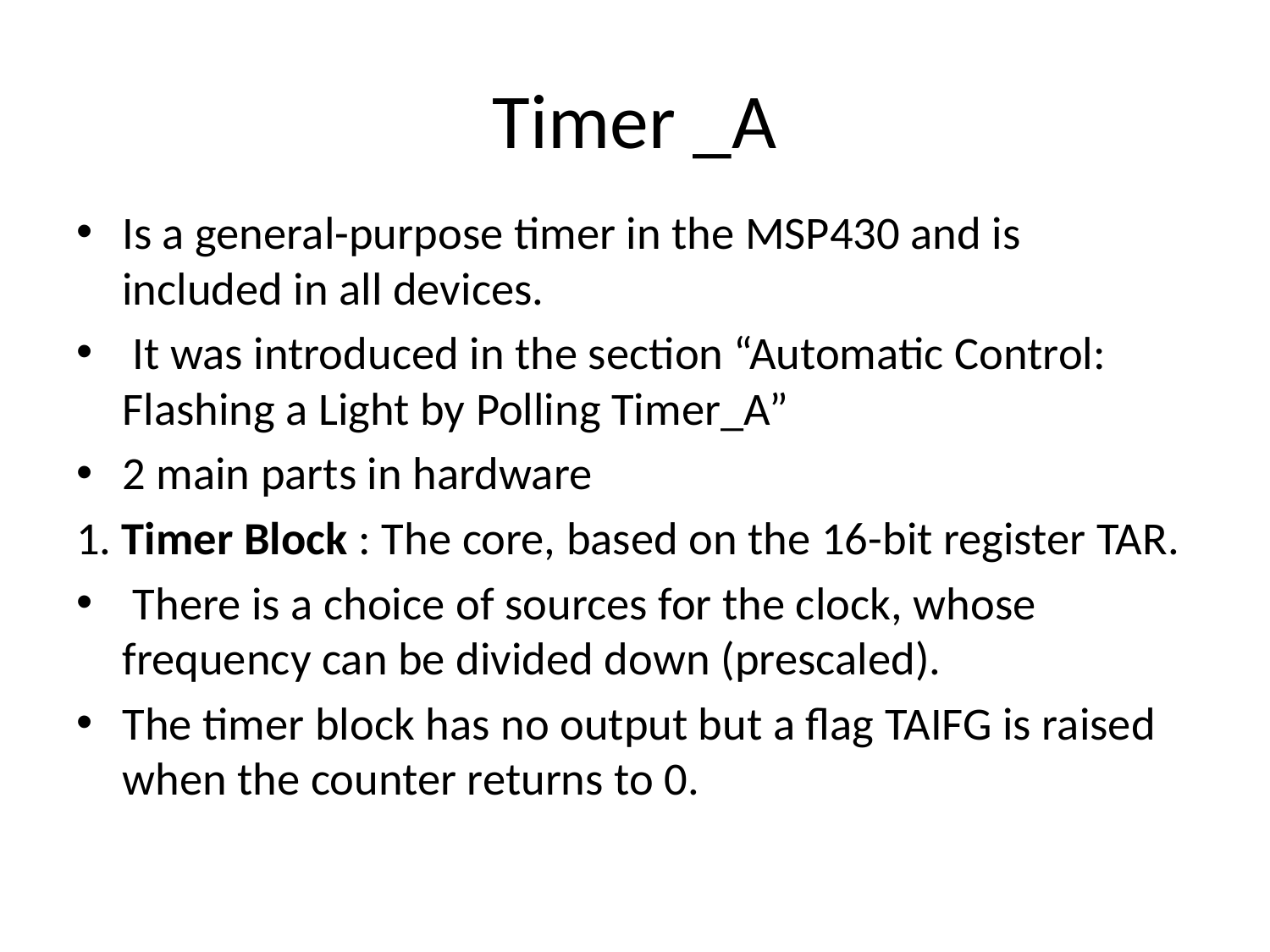

# Timer _A
Is a general-purpose timer in the MSP430 and is included in all devices.
 It was introduced in the section “Automatic Control: Flashing a Light by Polling Timer_A”
2 main parts in hardware
1. Timer Block : The core, based on the 16-bit register TAR.
 There is a choice of sources for the clock, whose frequency can be divided down (prescaled).
The timer block has no output but a flag TAIFG is raised when the counter returns to 0.